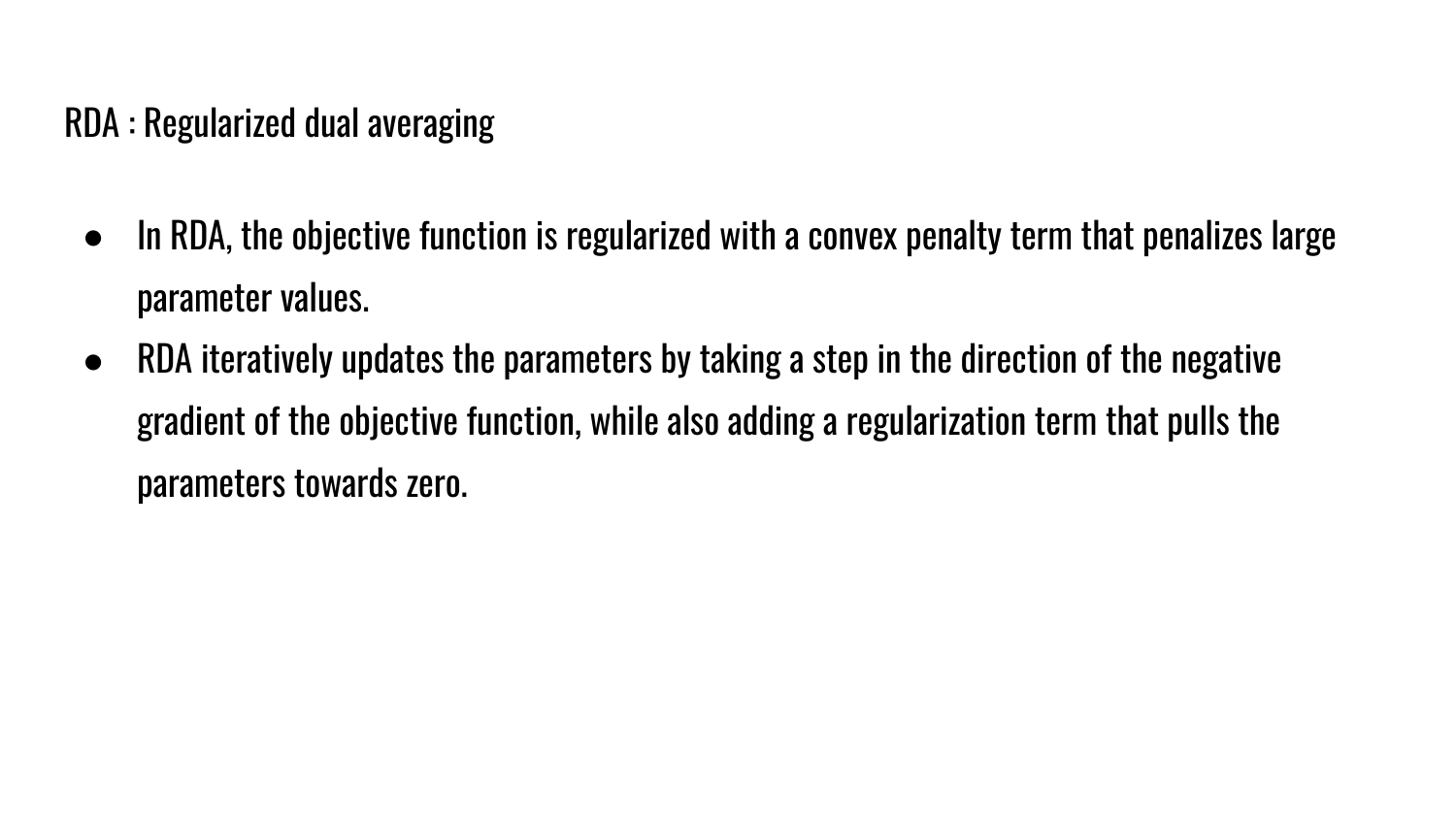

# RDA : Regularized dual averaging
In RDA, the objective function is regularized with a convex penalty term that penalizes large parameter values.
RDA iteratively updates the parameters by taking a step in the direction of the negative gradient of the objective function, while also adding a regularization term that pulls the parameters towards zero.